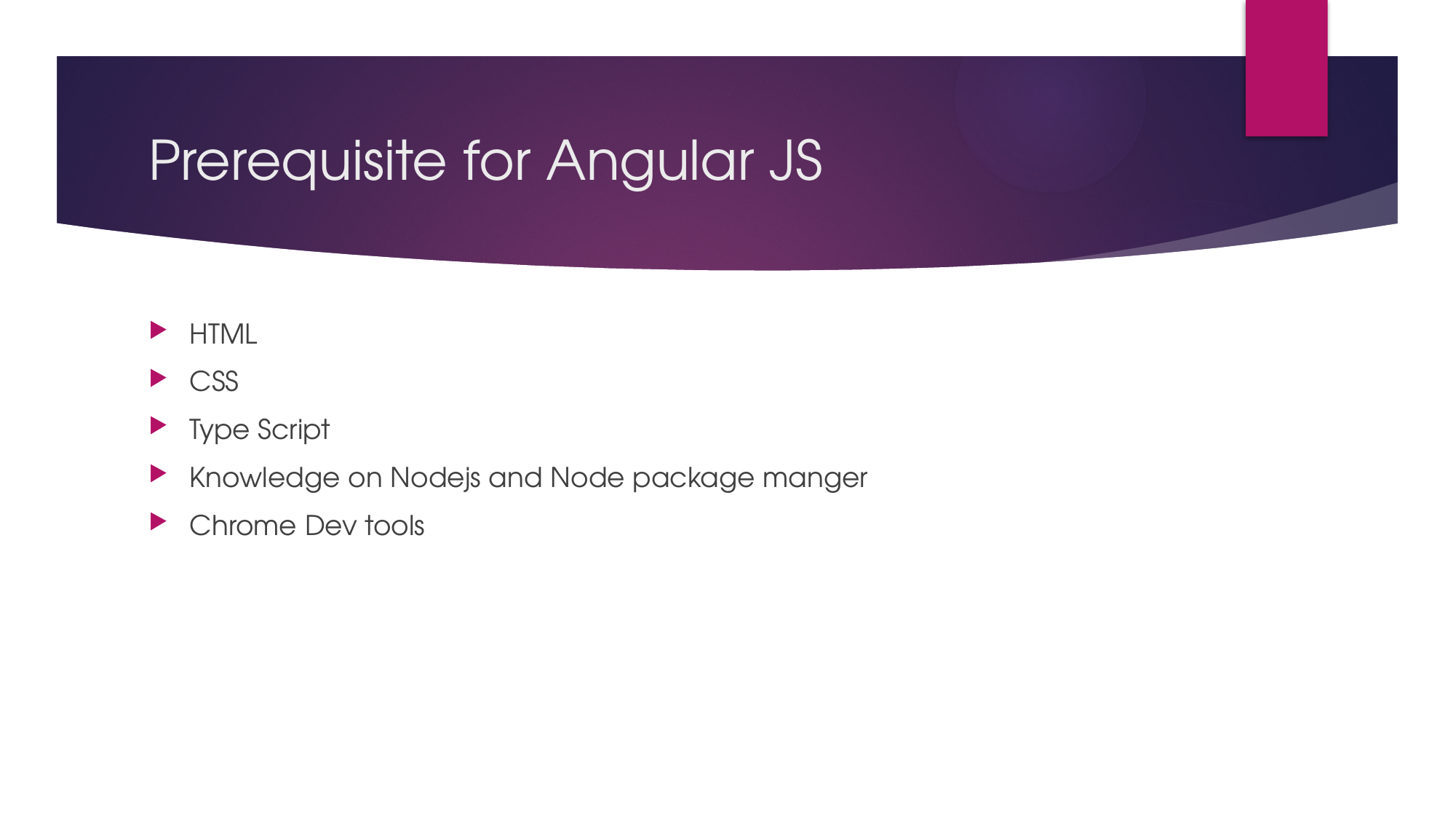

# Prerequisite for Angular JS
HTML
CSS
Type Script
Knowledge on Nodejs and Node package manger
Chrome Dev tools